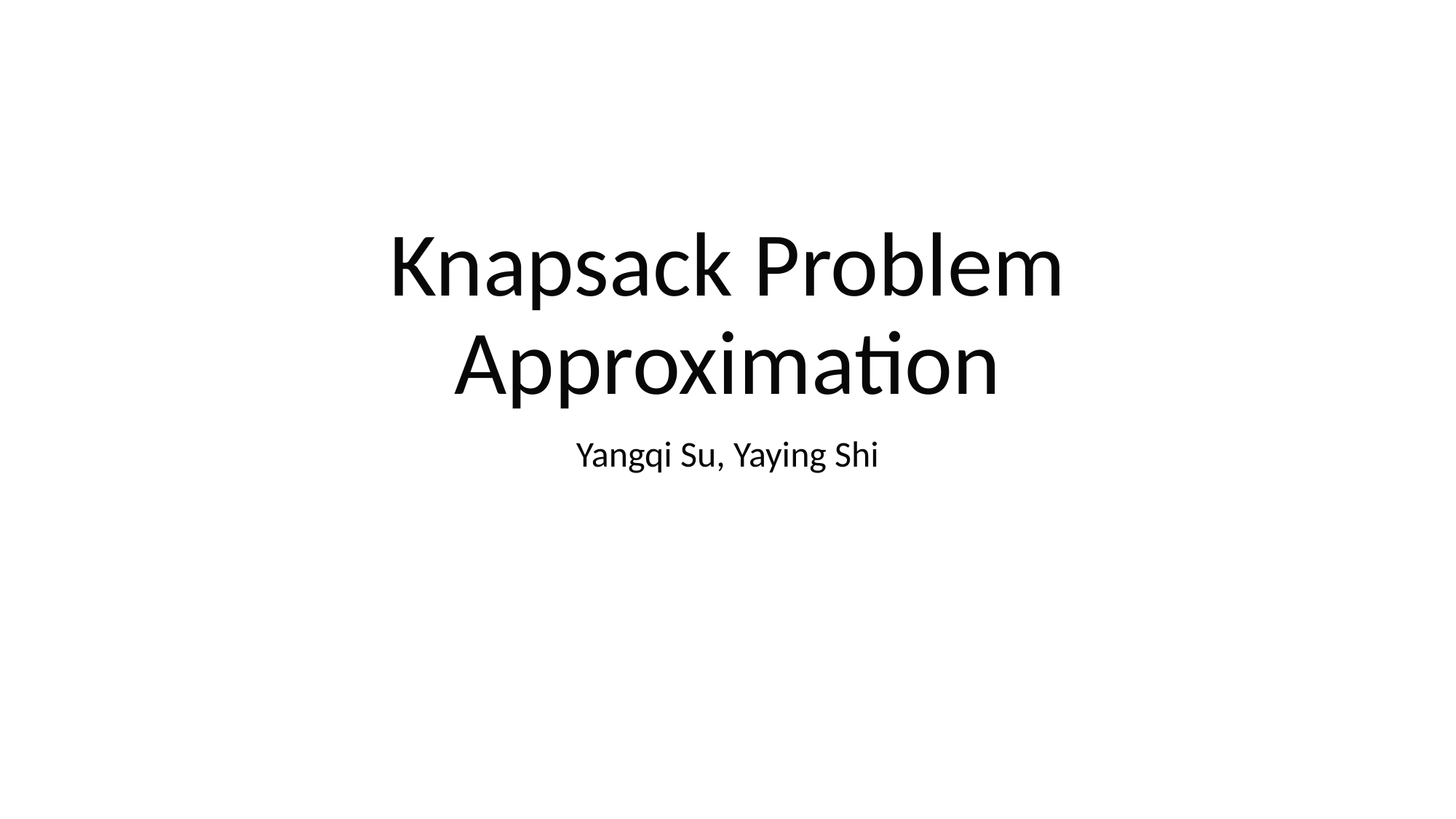

# Knapsack Problem Approximation
Yangqi Su, Yaying Shi